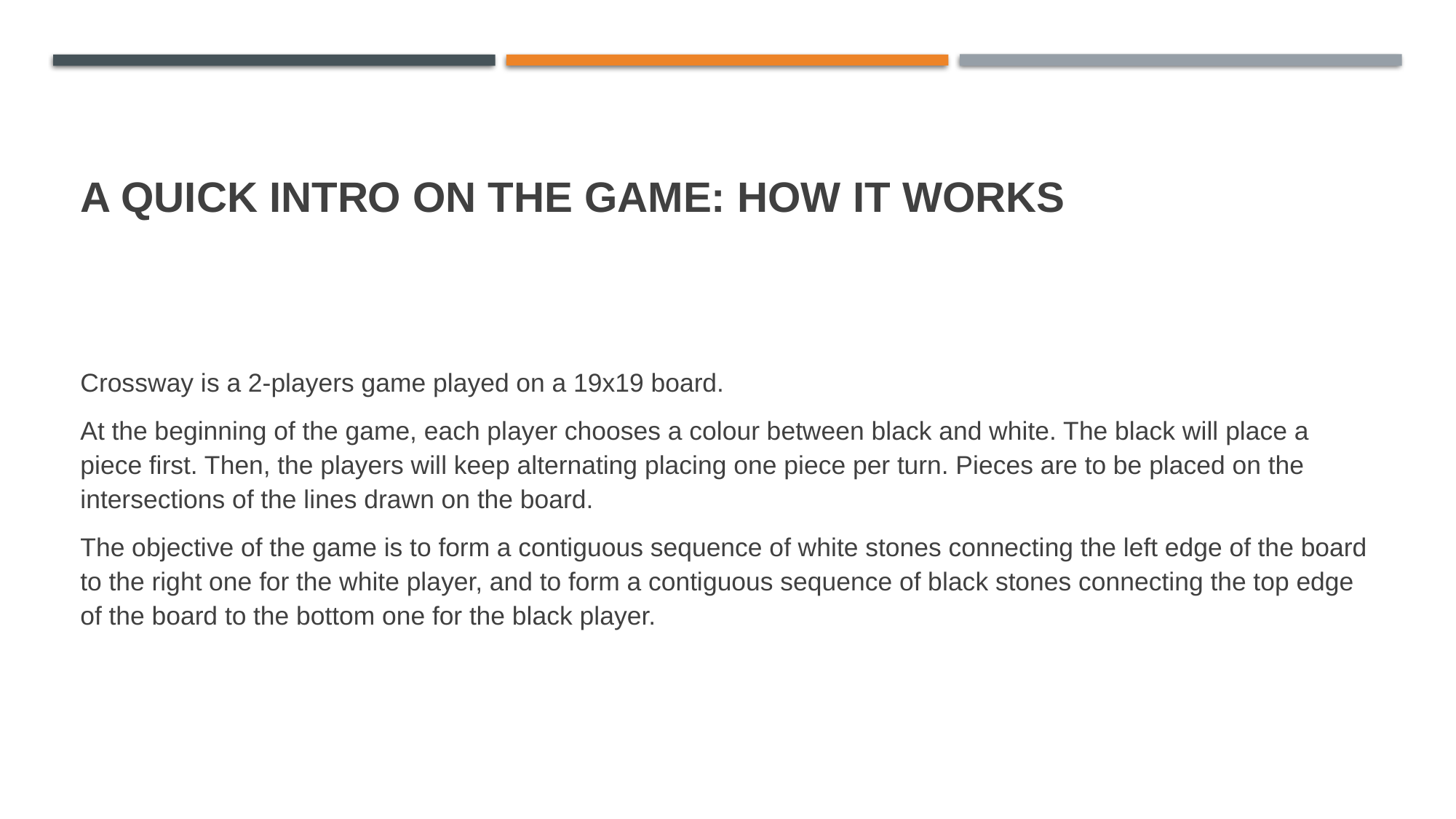

# A QUICK INTRO ON THE GAME: HOW IT WORKS
Crossway is a 2-players game played on a 19x19 board.
At the beginning of the game, each player chooses a colour between black and white. The black will place a piece first. Then, the players will keep alternating placing one piece per turn. Pieces are to be placed on the intersections of the lines drawn on the board.
The objective of the game is to form a contiguous sequence of white stones connecting the left edge of the board to the right one for the white player, and to form a contiguous sequence of black stones connecting the top edge of the board to the bottom one for the black player.